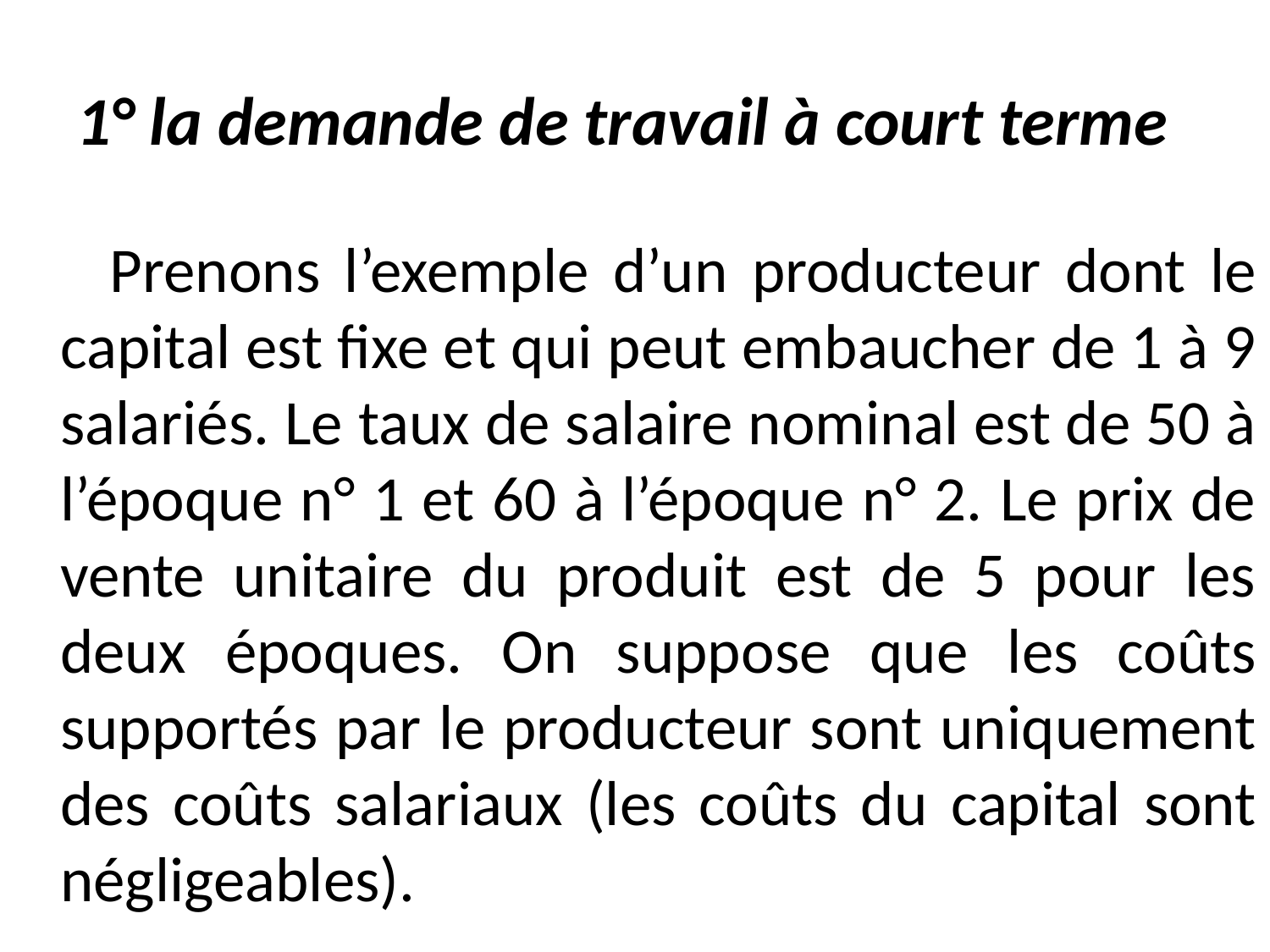

# 1° la demande de travail à court terme
    Prenons l’exemple d’un producteur dont le capital est fixe et qui peut embaucher de 1 à 9 salariés. Le taux de salaire nominal est de 50 à l’époque n° 1 et 60 à l’époque n° 2. Le prix de vente unitaire du produit est de 5 pour les deux époques. On suppose que les coûts supportés par le producteur sont uniquement des coûts salariaux (les coûts du capital sont négligeables).